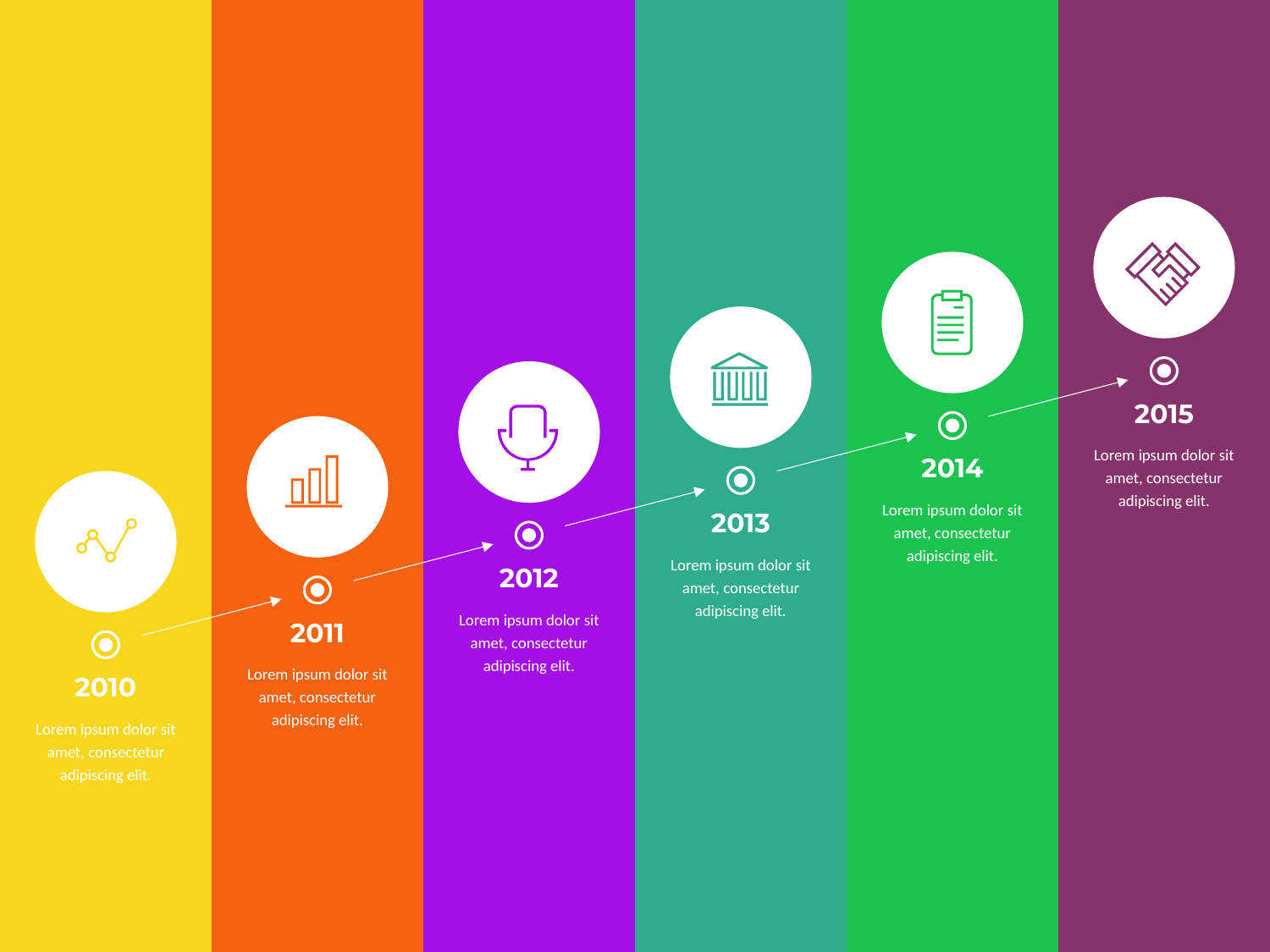

2015

Lorem ipsum dolor sit amet, consectetur adipiscing elit.
2014

Lorem ipsum dolor sit amet, consectetur adipiscing elit.
2013

Lorem ipsum dolor sit amet, consectetur adipiscing elit.
2012

Lorem ipsum dolor sit amet, consectetur adipiscing elit.
2011

Lorem ipsum dolor sit amet, consectetur adipiscing elit.
2010
Lorem ipsum dolor sit amet, consectetur adipiscing elit.